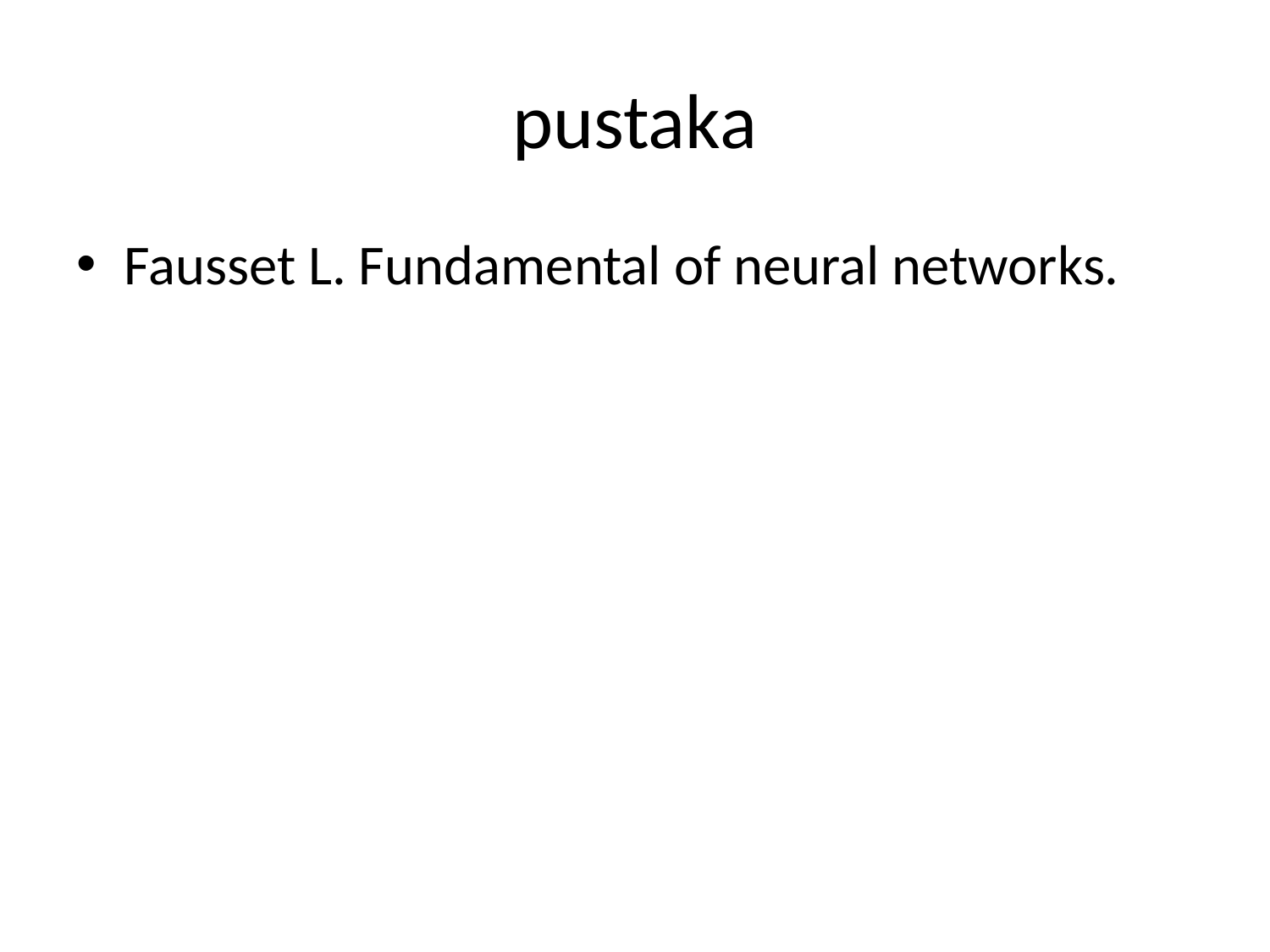

# pustaka
Fausset L. Fundamental of neural networks.